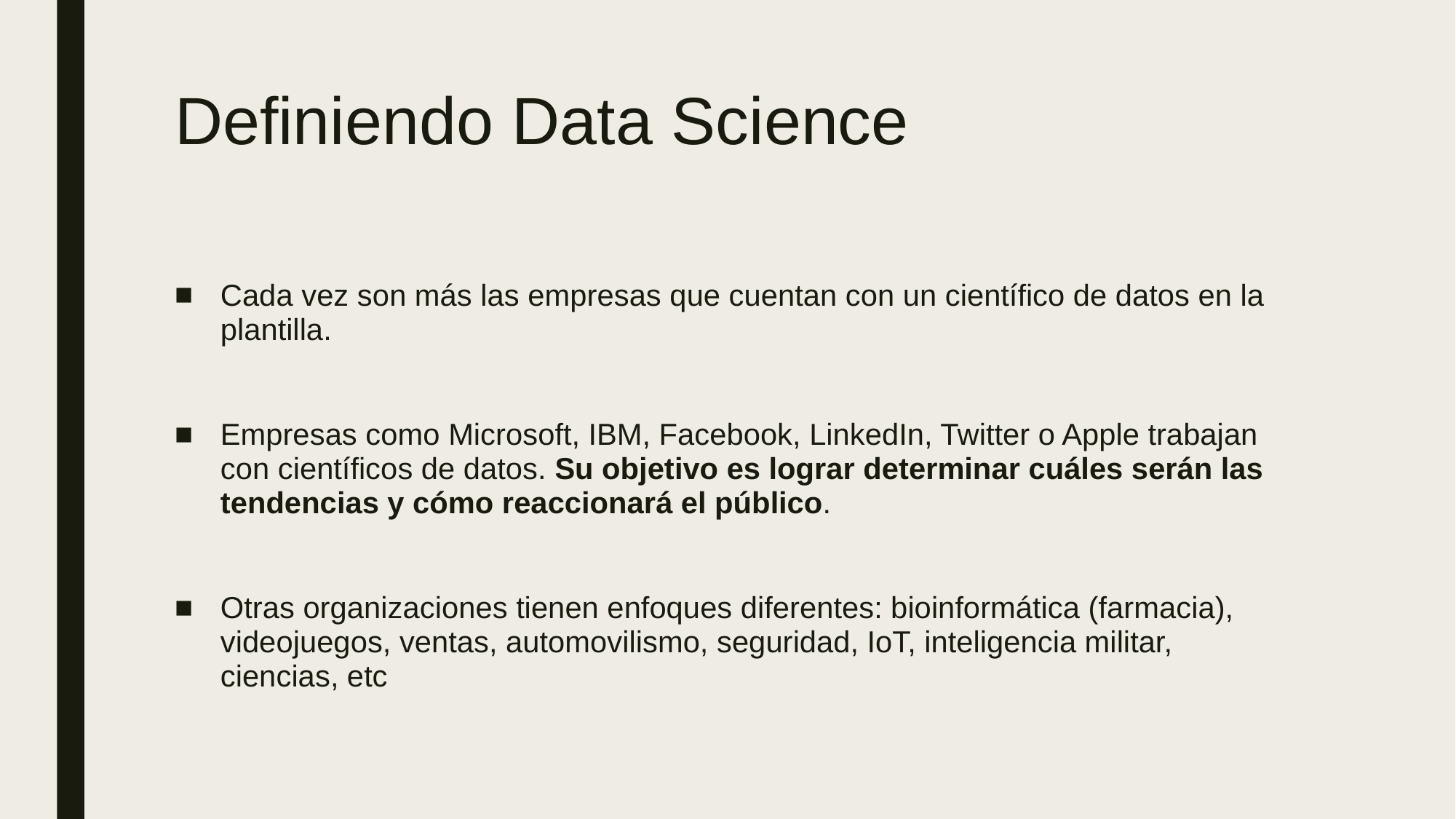

# Definiendo Data Science
Cada vez son más las empresas que cuentan con un científico de datos en la plantilla.

Empresas como Microsoft, IBM, Facebook, LinkedIn, Twitter o Apple trabajan con científicos de datos. Su objetivo es lograr determinar cuáles serán las tendencias y cómo reaccionará el público.

Otras organizaciones tienen enfoques diferentes: bioinformática (farmacia), videojuegos, ventas, automovilismo, seguridad, IoT, inteligencia militar, ciencias, etc